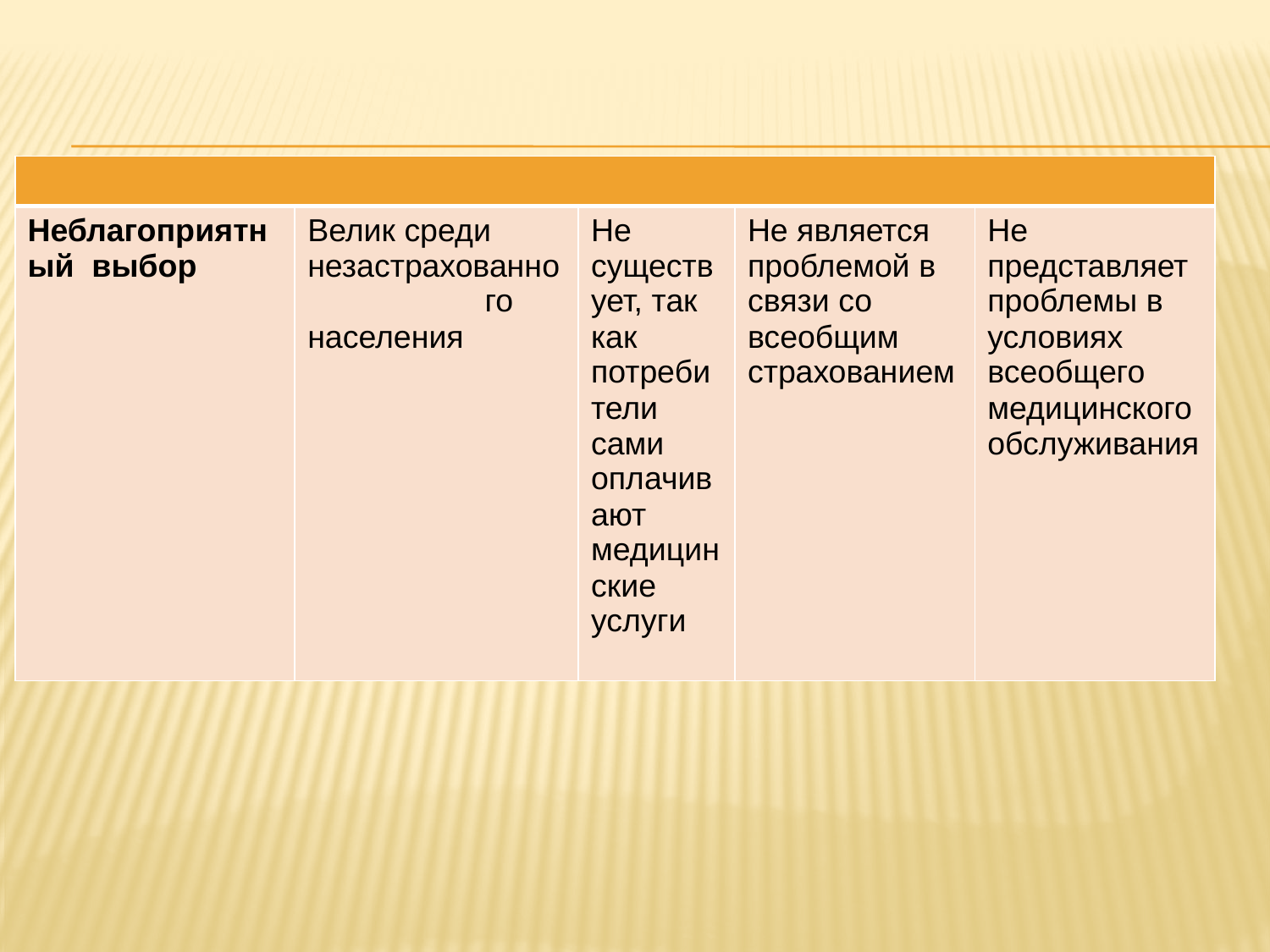

|  |  |  |  |  |
| --- | --- | --- | --- | --- |
| Неблагоприятный выбор | Велик среди незастрахованно го населения | Не существует, так как потребители сами оплачивают медицинские услуги | Не является проблемой в связи со всеобщим страхованием | Не представляет проблемы в условиях всеобщего медицинского обслуживания |